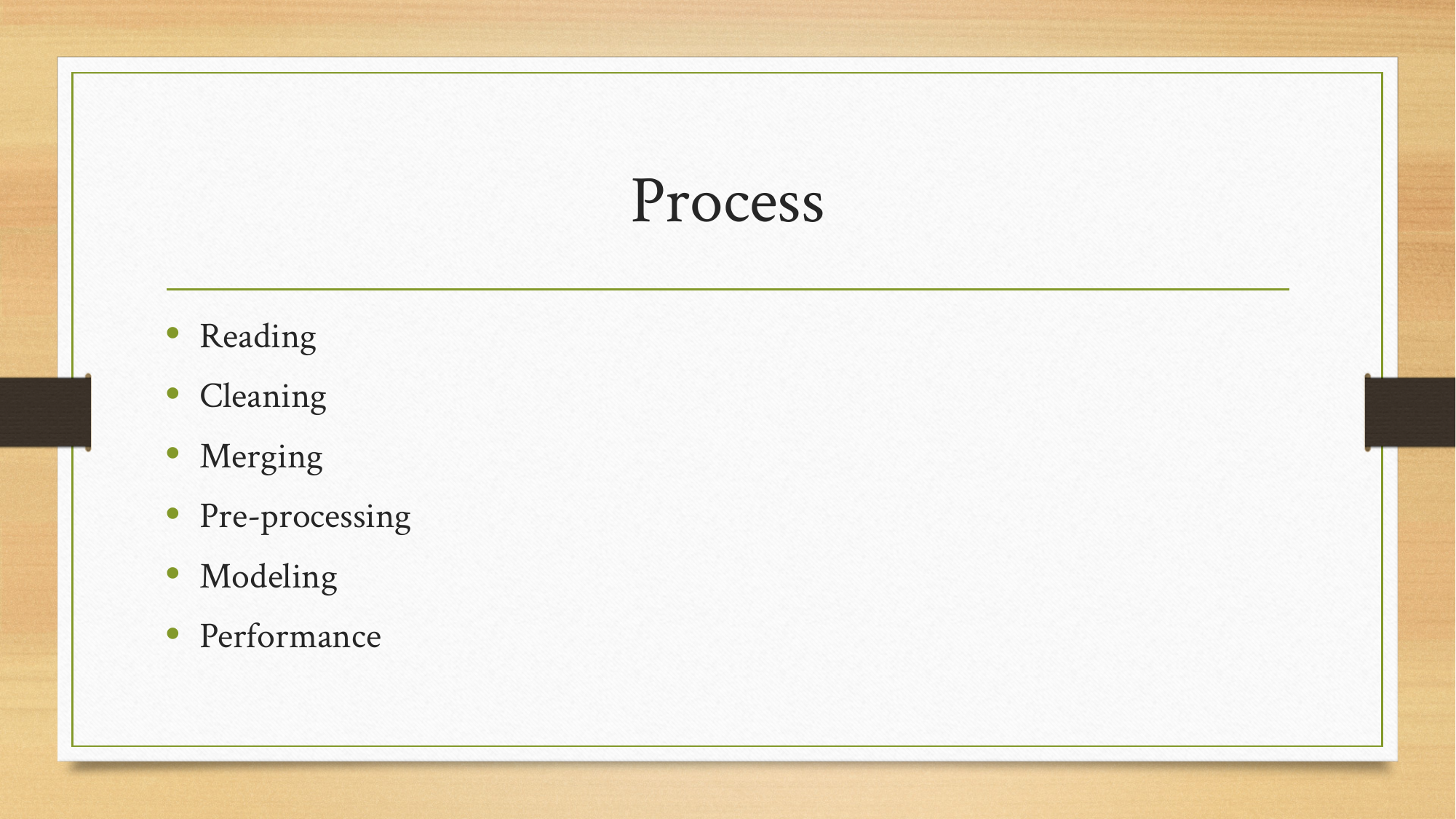

# Process
Reading
Cleaning
Merging
Pre-processing
Modeling
Performance